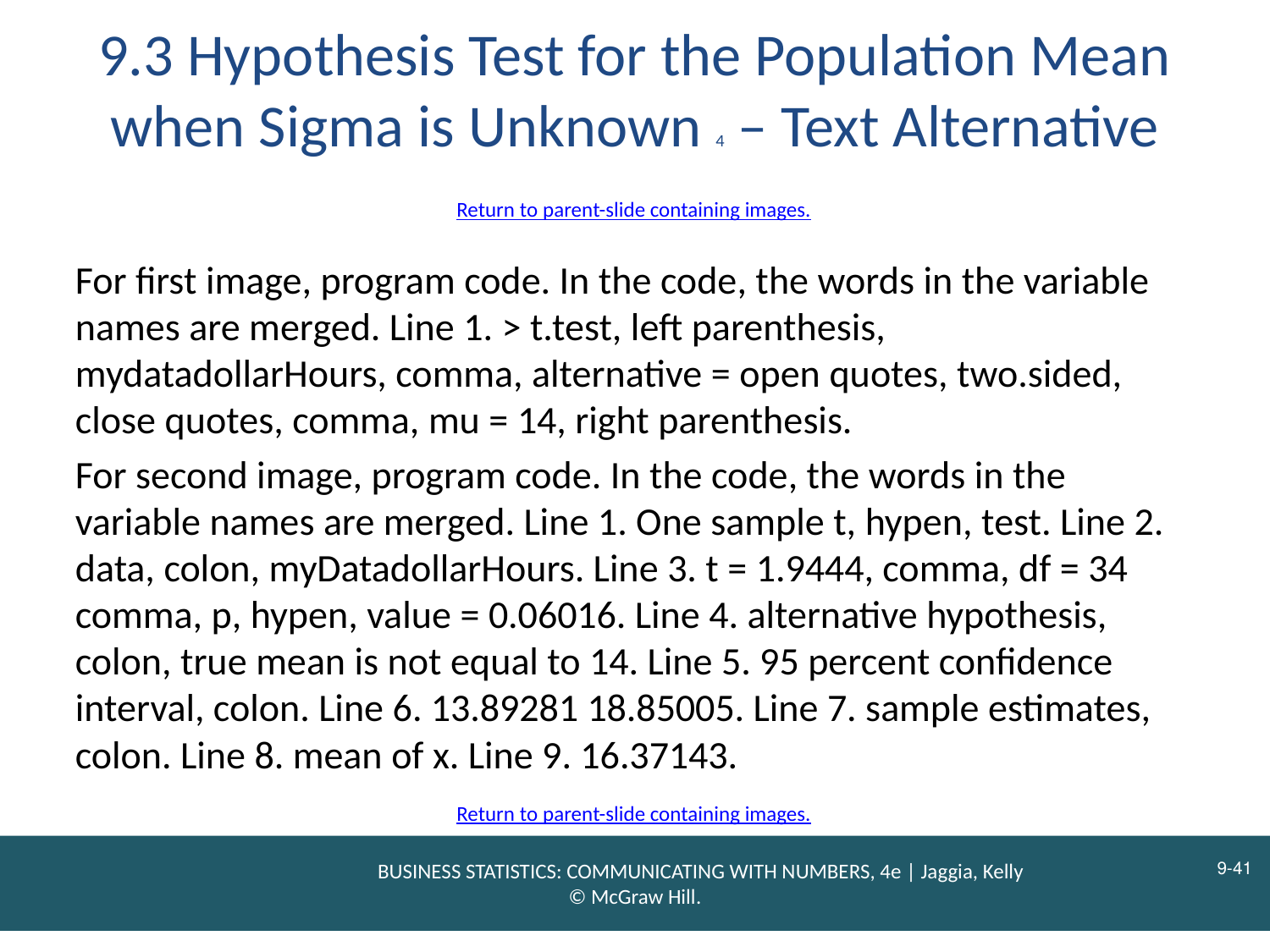

# 9.3 Hypothesis Test for the Population Mean when Sigma is Unknown 4 – Text Alternative
Return to parent-slide containing images.
For first image, program code. In the code, the words in the variable names are merged. Line 1. > t.test, left parenthesis, mydatadollarHours, comma, alternative = open quotes, two.sided, close quotes, comma, mu = 14, right parenthesis.
For second image, program code. In the code, the words in the variable names are merged. Line 1. One sample t, hypen, test. Line 2. data, colon, myDatadollarHours. Line 3. t = 1.9444, comma, df = 34 comma, p, hypen, value = 0.06016. Line 4. alternative hypothesis, colon, true mean is not equal to 14. Line 5. 95 percent confidence interval, colon. Line 6. 13.89281 18.85005. Line 7. sample estimates, colon. Line 8. mean of x. Line 9. 16.37143.
Return to parent-slide containing images.